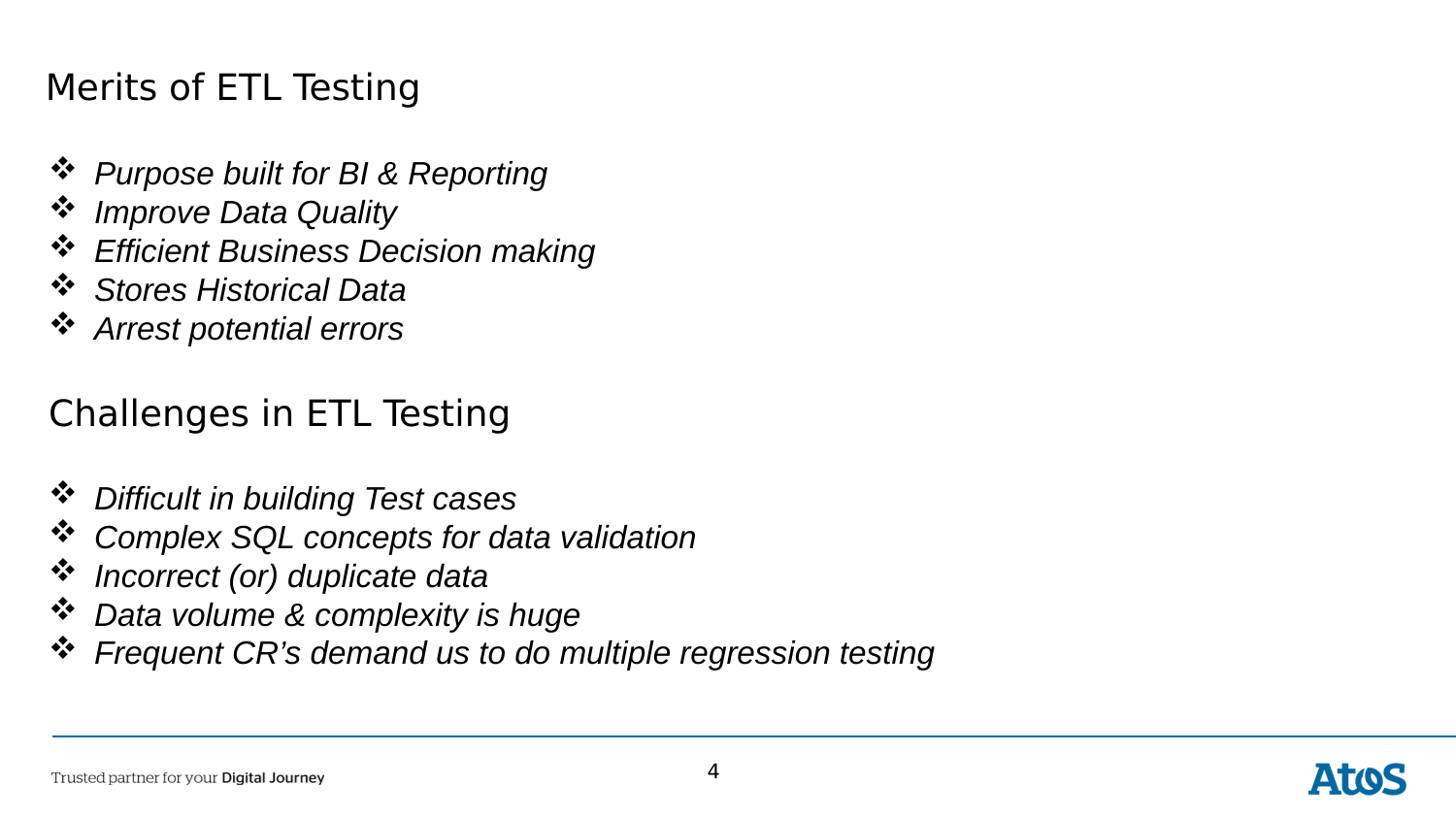

# Merits of ETL Testing

Purpose built for BI & Reporting
Improve Data Quality
Efficient Business Decision making
Stores Historical Data
Arrest potential errors

Challenges in ETL Testing

Difficult in building Test cases
Complex SQL concepts for data validation
Incorrect (or) duplicate data
Data volume & complexity is huge
Frequent CR’s demand us to do multiple regression testing
4